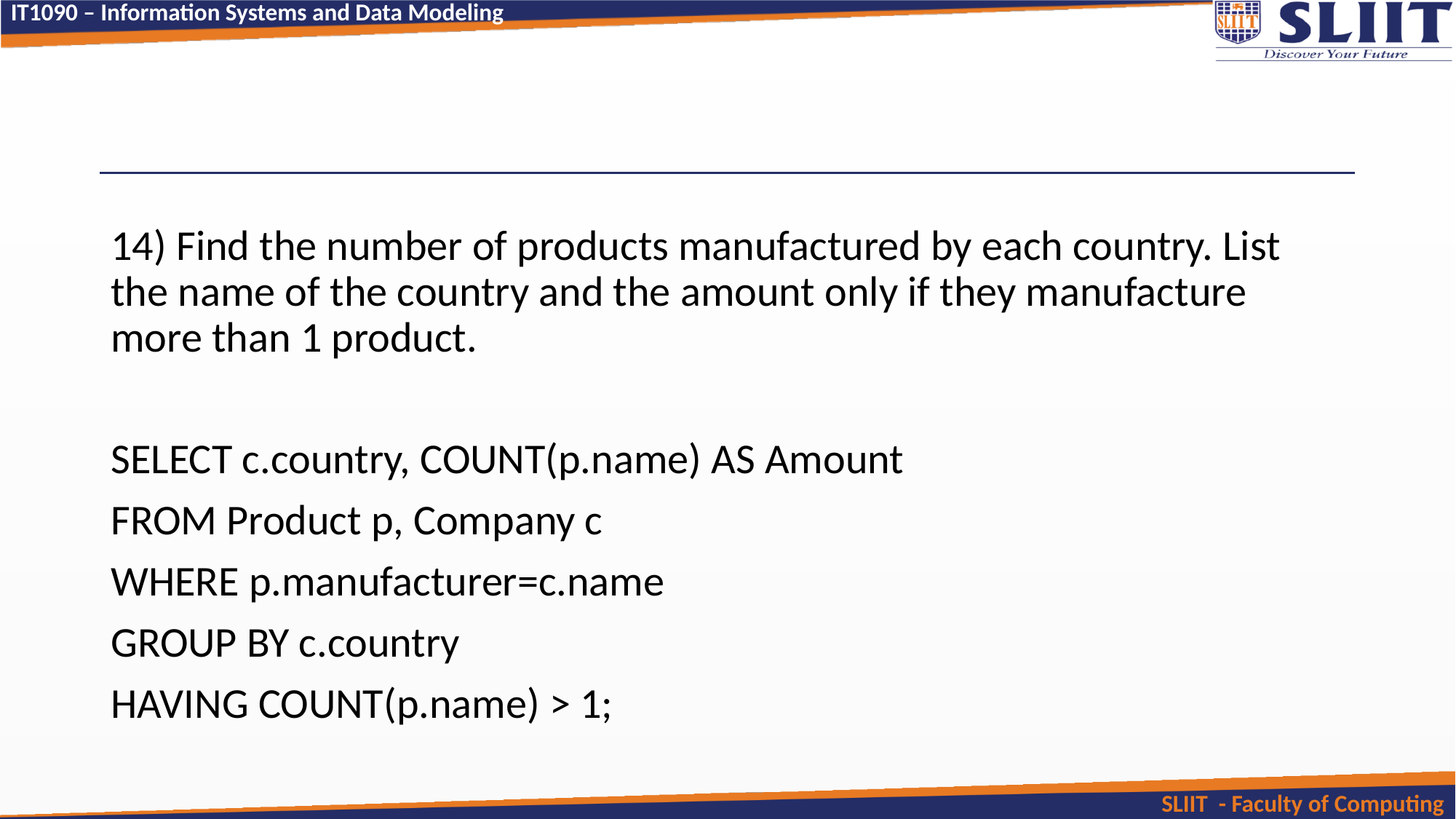

14) Find the number of products manufactured by each country. List the name of the country and the amount only if they manufacture more than 1 product.

SELECT c.country, COUNT(p.name) AS Amount
FROM Product p, Company c
WHERE p.manufacturer=c.name
GROUP BY c.country
HAVING COUNT(p.name) > 1;